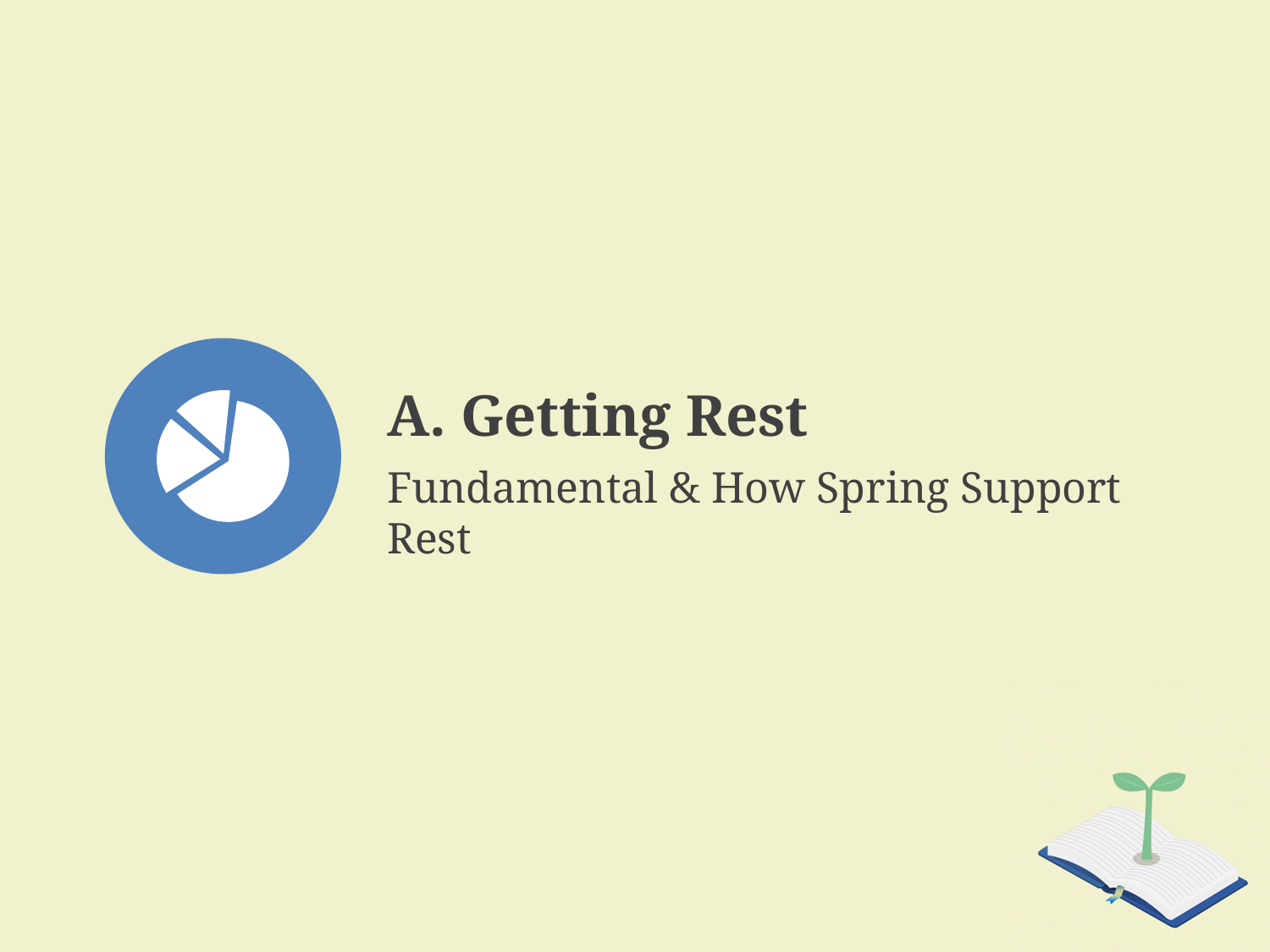

A. Getting Rest
Fundamental & How Spring Support Rest